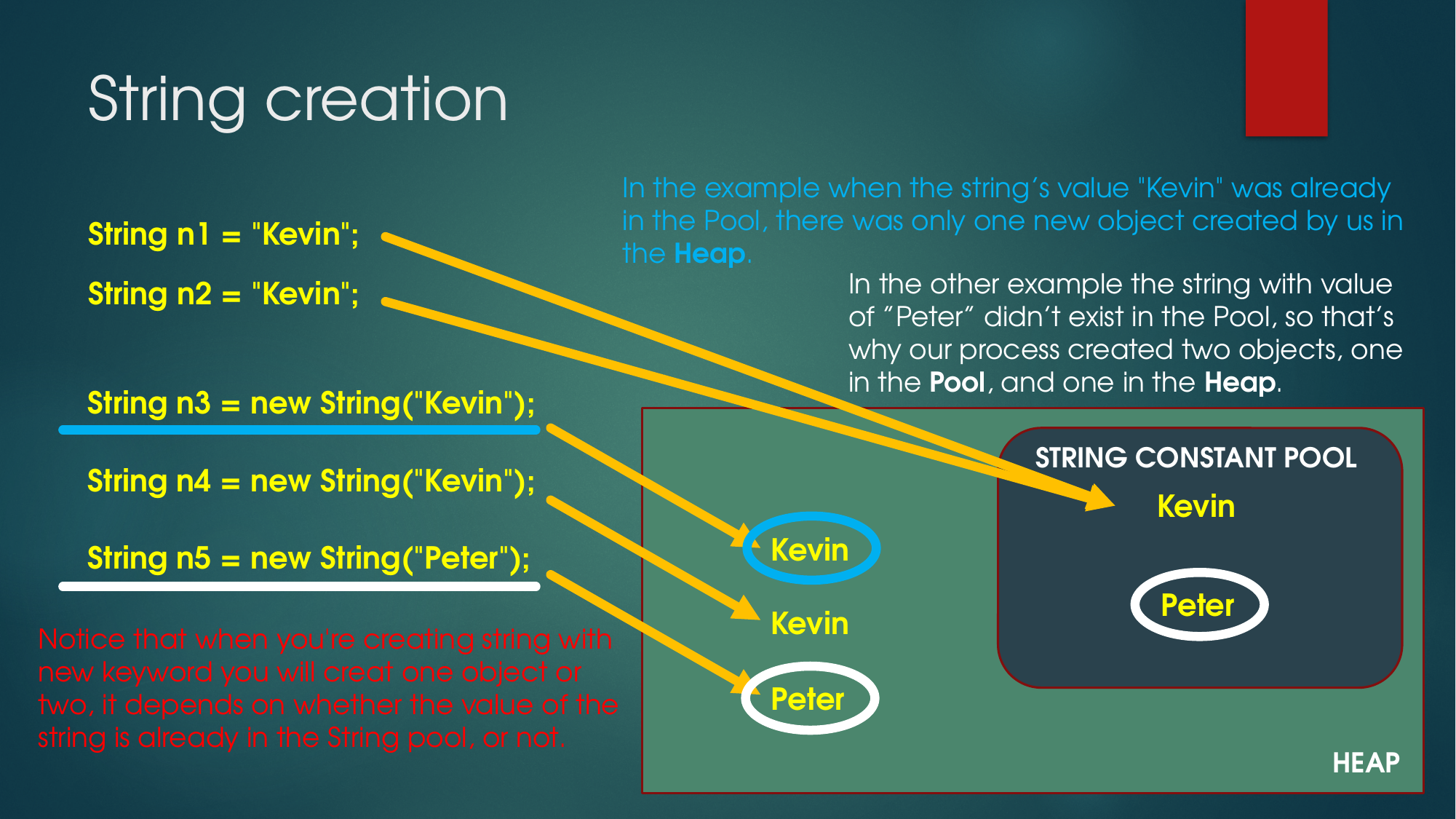

# String creation
In the example when the string’s value "Kevin" was already in the Pool, there was only one new object created by us in the Heap.
String n1 = "Kevin";
In the other example the string with value of ”Peter” didn’t exist in the Pool, so that’s why our process created two objects, one in the Pool, and one in the Heap.
String n2 = "Kevin";
String n3 = new String("Kevin");

STRING CONSTANT POOL
String n4 = new String("Kevin");
Kevin

Kevin
String n5 = new String("Peter");

Peter
Kevin
Notice that when you're creating string with new keyword you will creat one object or two, it depends on whether the value of the string is already in the String pool, or not.

Peter
HEAP